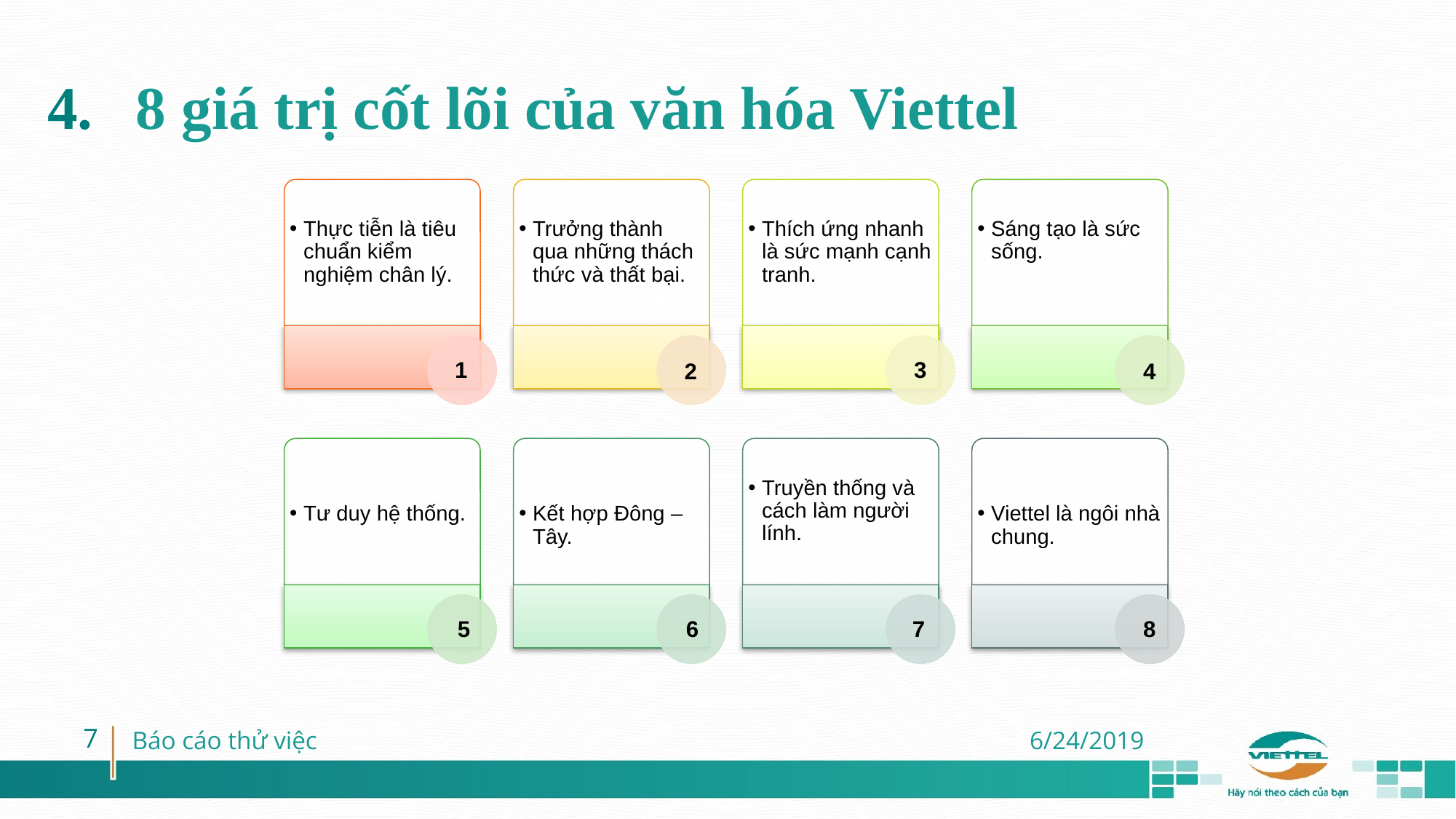

8 giá trị cốt lõi của văn hóa Viettel

Thực tiễn là tiêu chuẩn kiểm nghiệm chân lý.

Trưởng thành qua những thách thức và thất bại.

Thích ứng nhanh là sức mạnh cạnh tranh.

Sáng tạo là sức sống.

Tư duy hệ thống.

Kết hợp Đông – Tây.

Truyền thống và cách làm người lính.

Viettel là ngôi nhà chung.

1
3
2
4
5
7
6
8
7
Báo cáo thử việc
6/24/2019